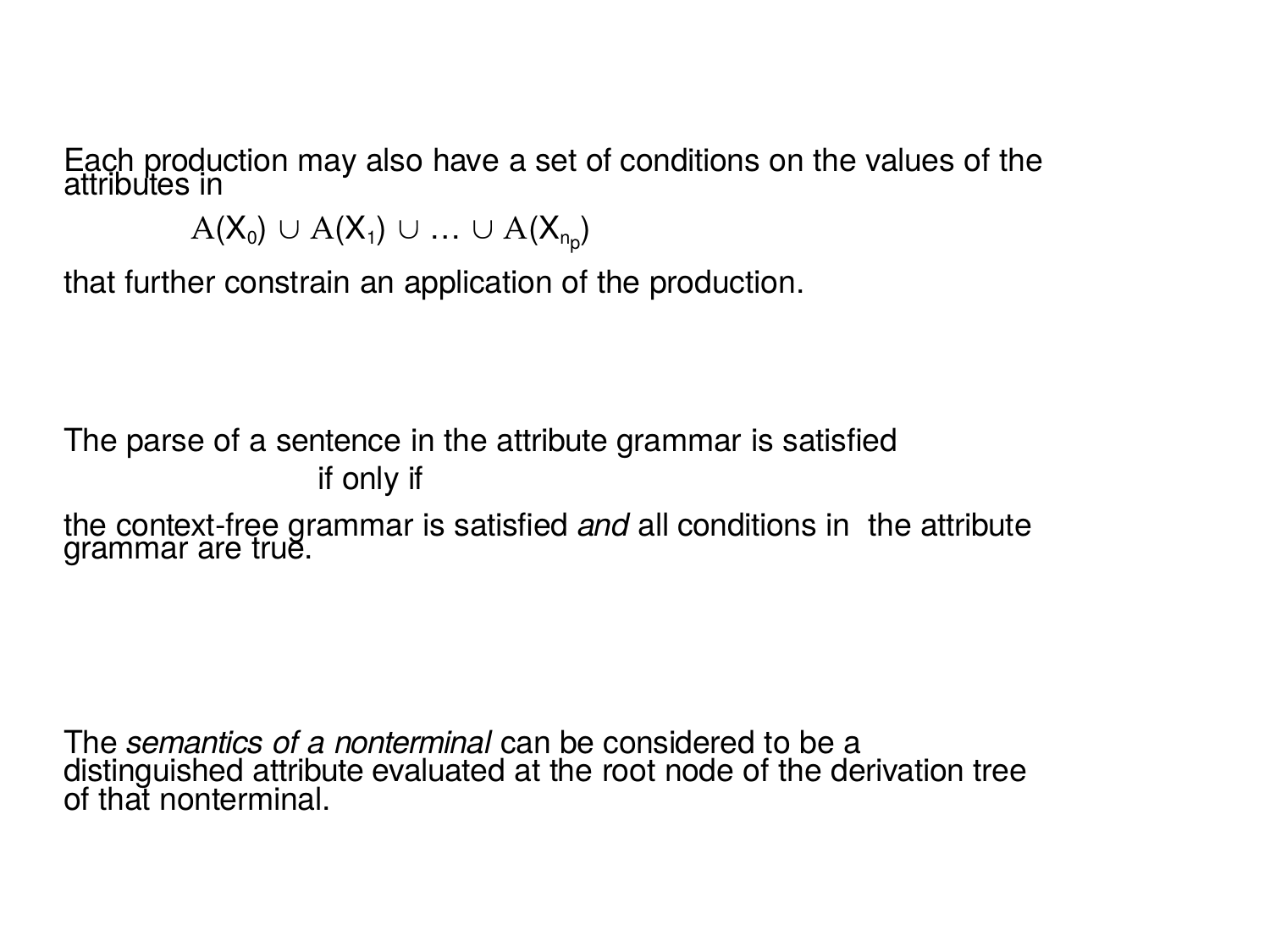

Each production may also have a set of conditions on the values of the attributes in

	A(X0) ∪ A(X1) ∪ … ∪ A(Xnp)

that further constrain an application of the production.
The parse of a sentence in the attribute grammar is satisfied
		if only if

the context-free grammar is satisfied and all conditions in  the attribute grammar are true.
The semantics of a nonterminal can be considered to be a distinguished attribute evaluated at the root node of the derivation tree of that nonterminal.